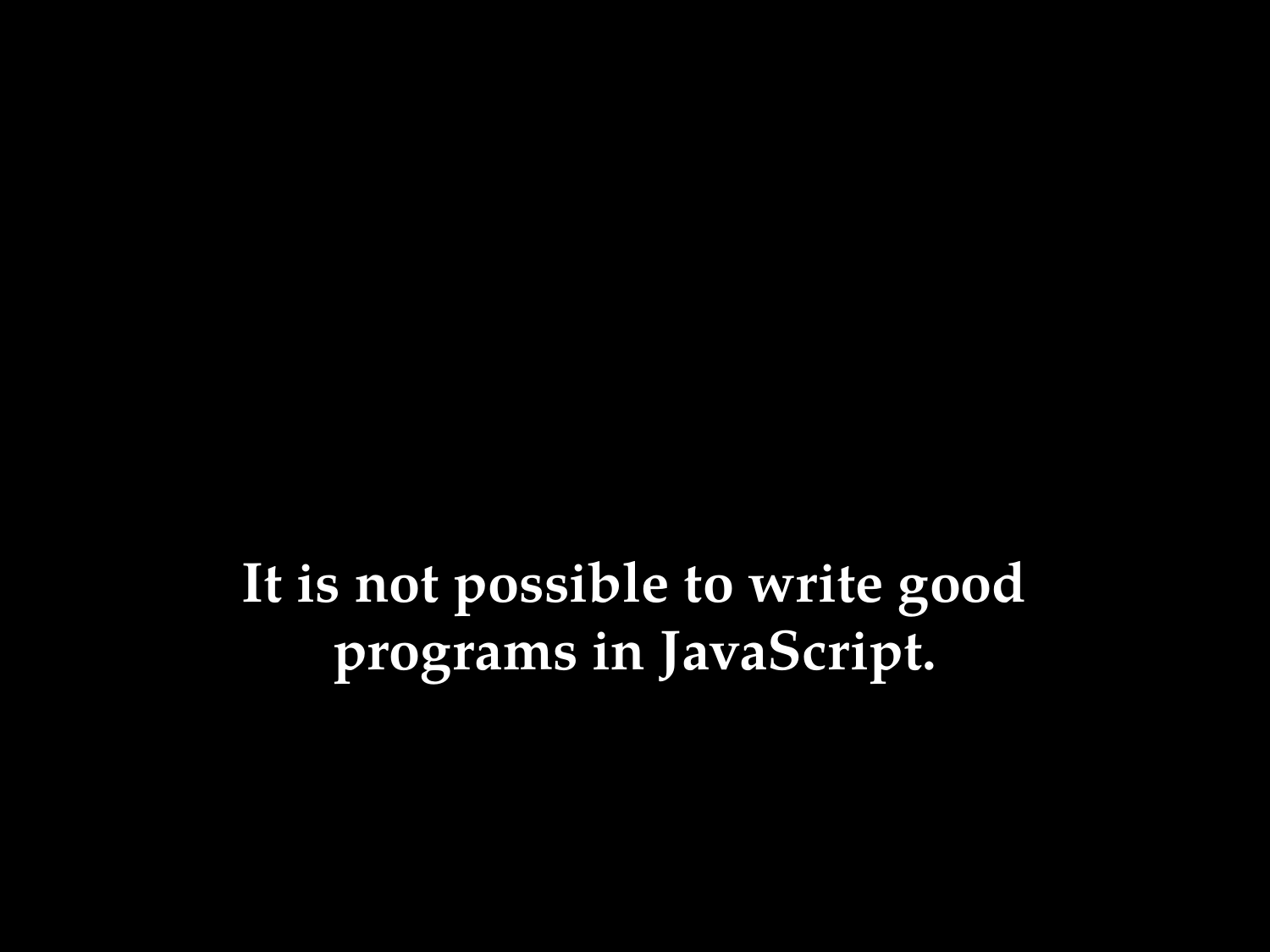

It is not possible to write good programs in JavaScript.